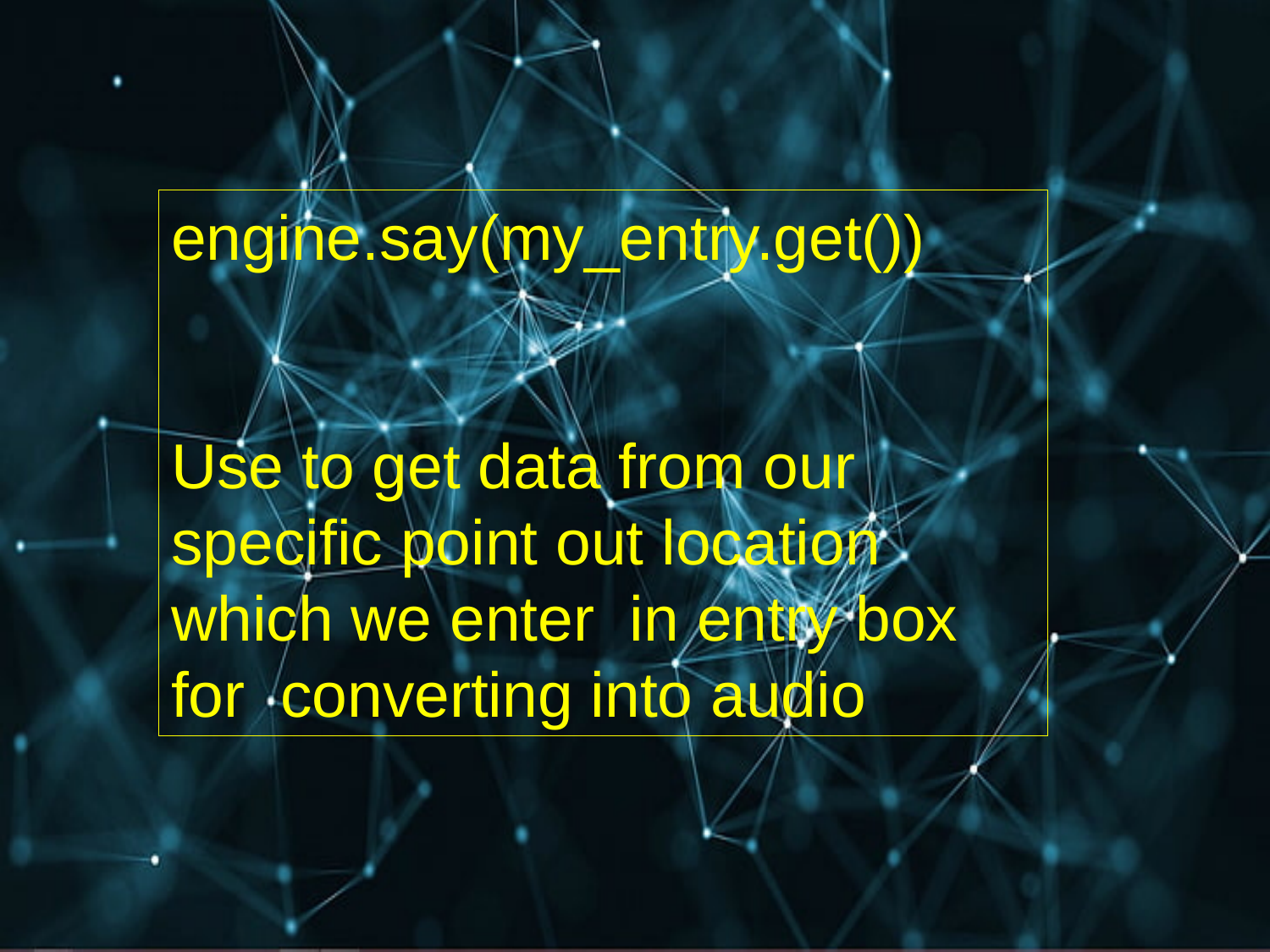

engine.say(my_entry.get())

Use to get data from our   specific point out location which we enter  in entry box for  converting into audio